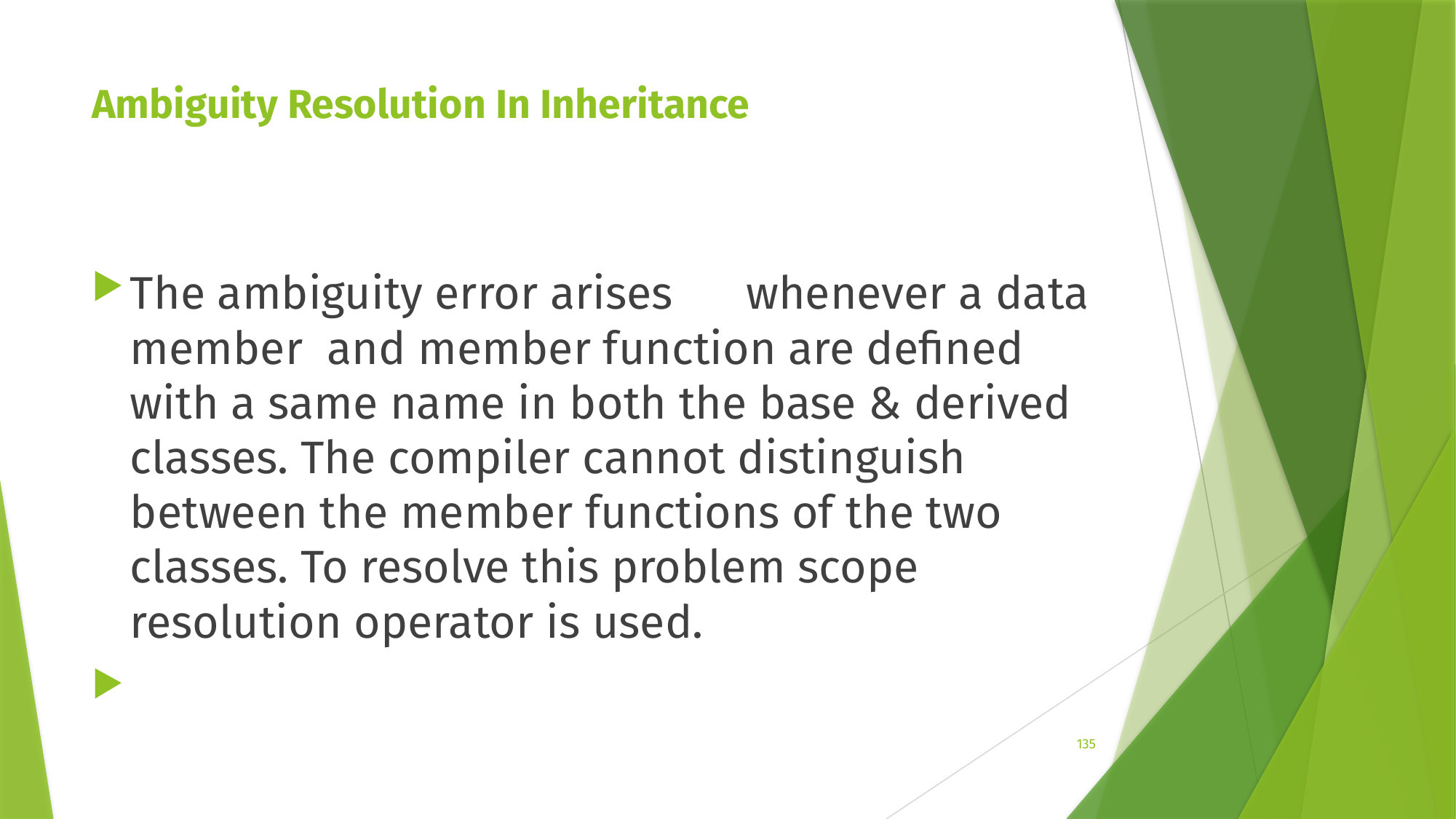

# Ambiguity Resolution In Inheritance
The ambiguity error arises      whenever a data member  and member function are defined with a same name in both the base & derived classes. The compiler cannot distinguish between the member functions of the two classes. To resolve this problem scope resolution operator is used.

135